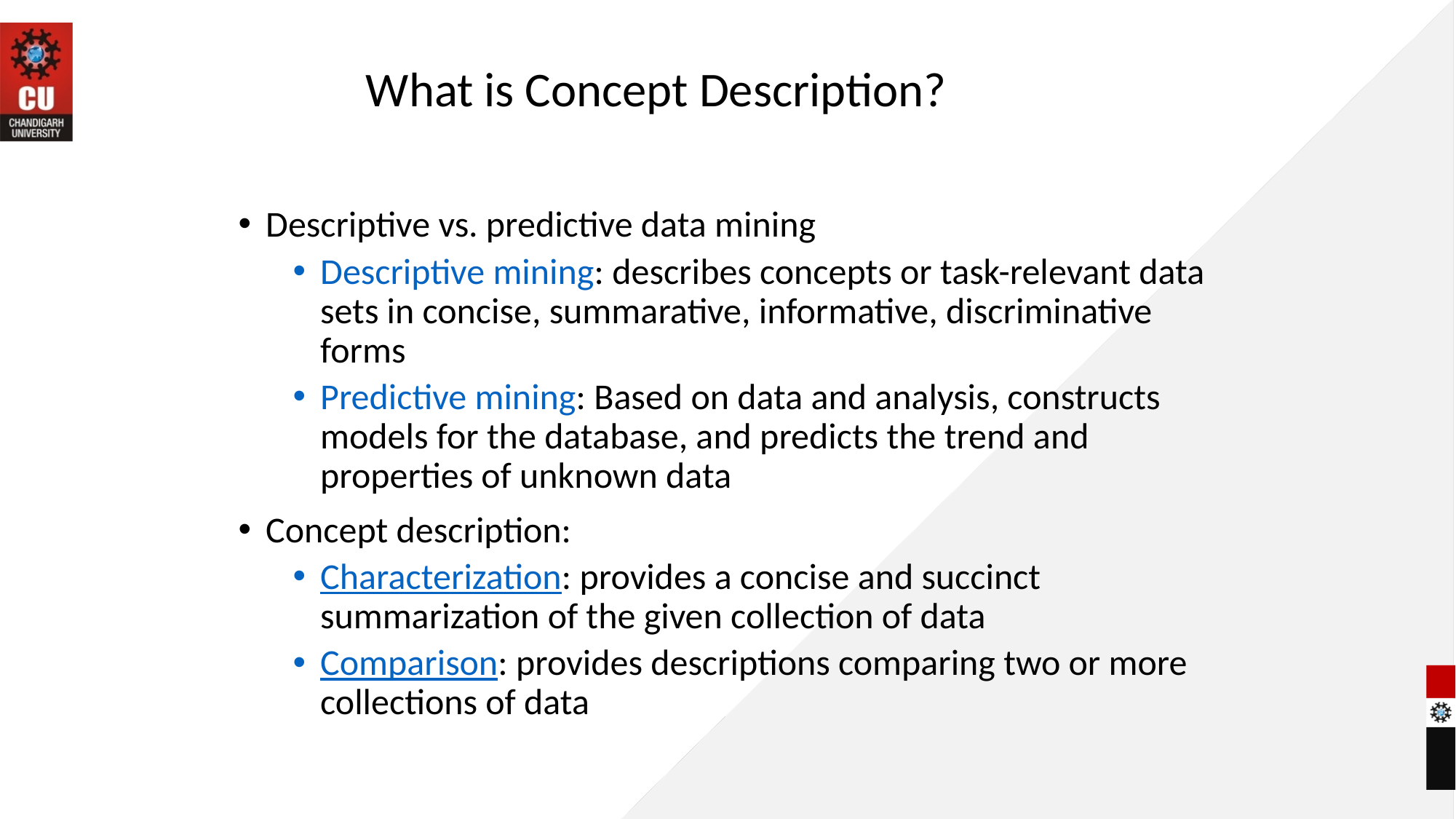

# What is Concept Description?
Descriptive vs. predictive data mining
Descriptive mining: describes concepts or task-relevant data sets in concise, summarative, informative, discriminative forms
Predictive mining: Based on data and analysis, constructs models for the database, and predicts the trend and properties of unknown data
Concept description:
Characterization: provides a concise and succinct summarization of the given collection of data
Comparison: provides descriptions comparing two or more collections of data